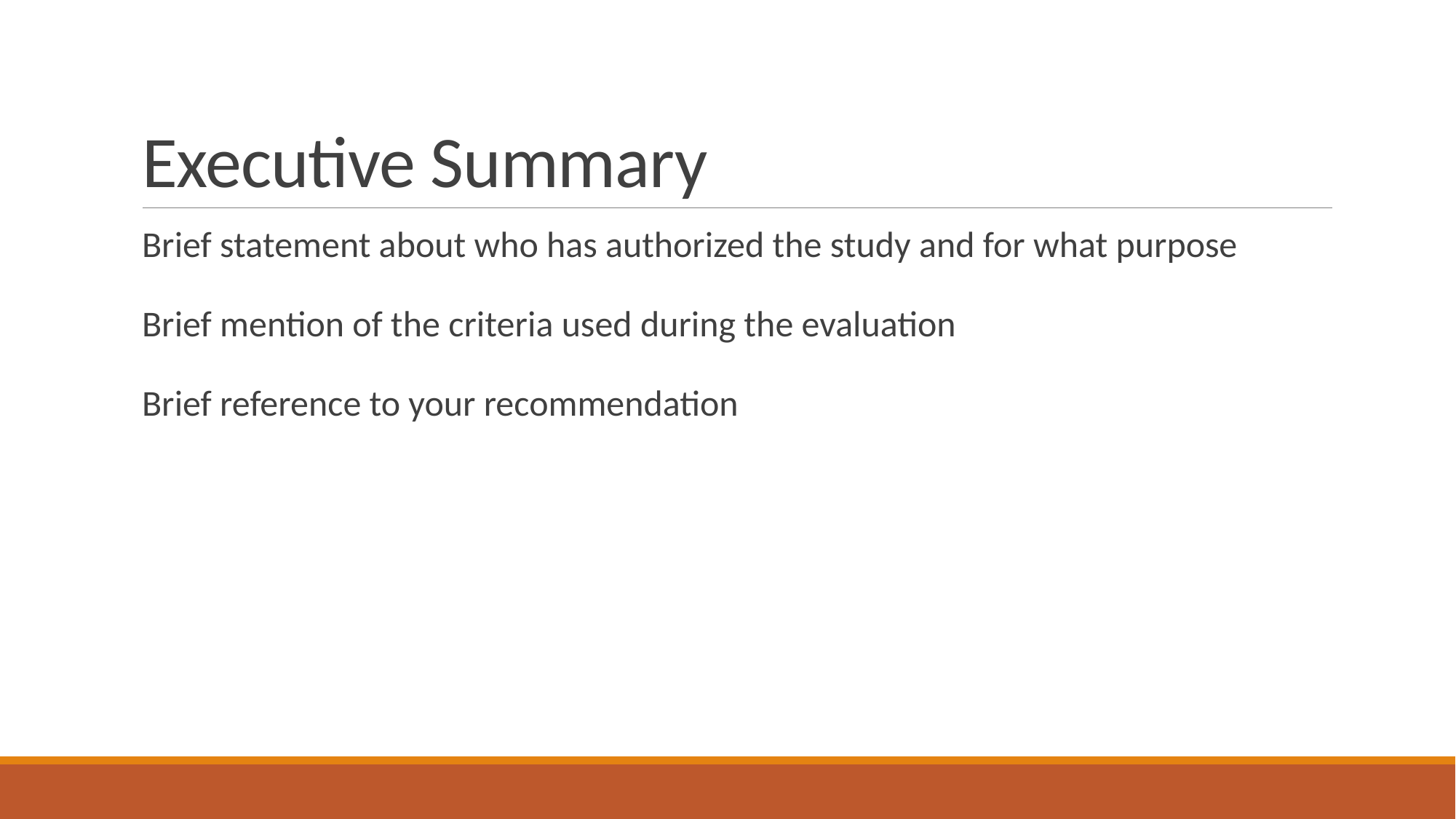

# Executive Summary
Brief statement about who has authorized the study and for what purpose

Brief mention of the criteria used during the evaluation

Brief reference to your recommendation